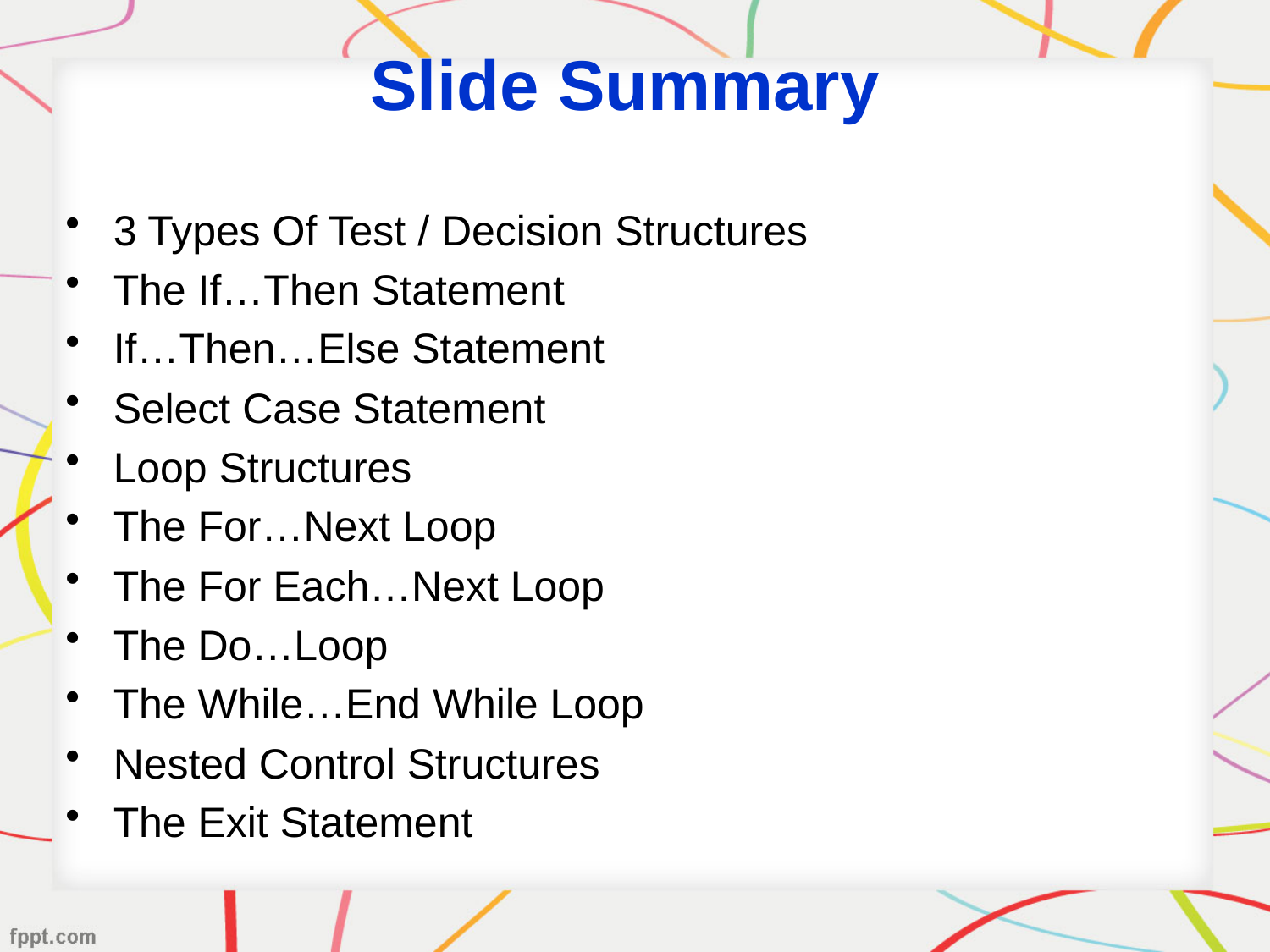

# Slide Summary
3 Types Of Test / Decision Structures
The If…Then Statement
If…Then…Else Statement
Select Case Statement
Loop Structures
The For…Next Loop
The For Each…Next Loop
The Do…Loop
The While…End While Loop
Nested Control Structures
The Exit Statement